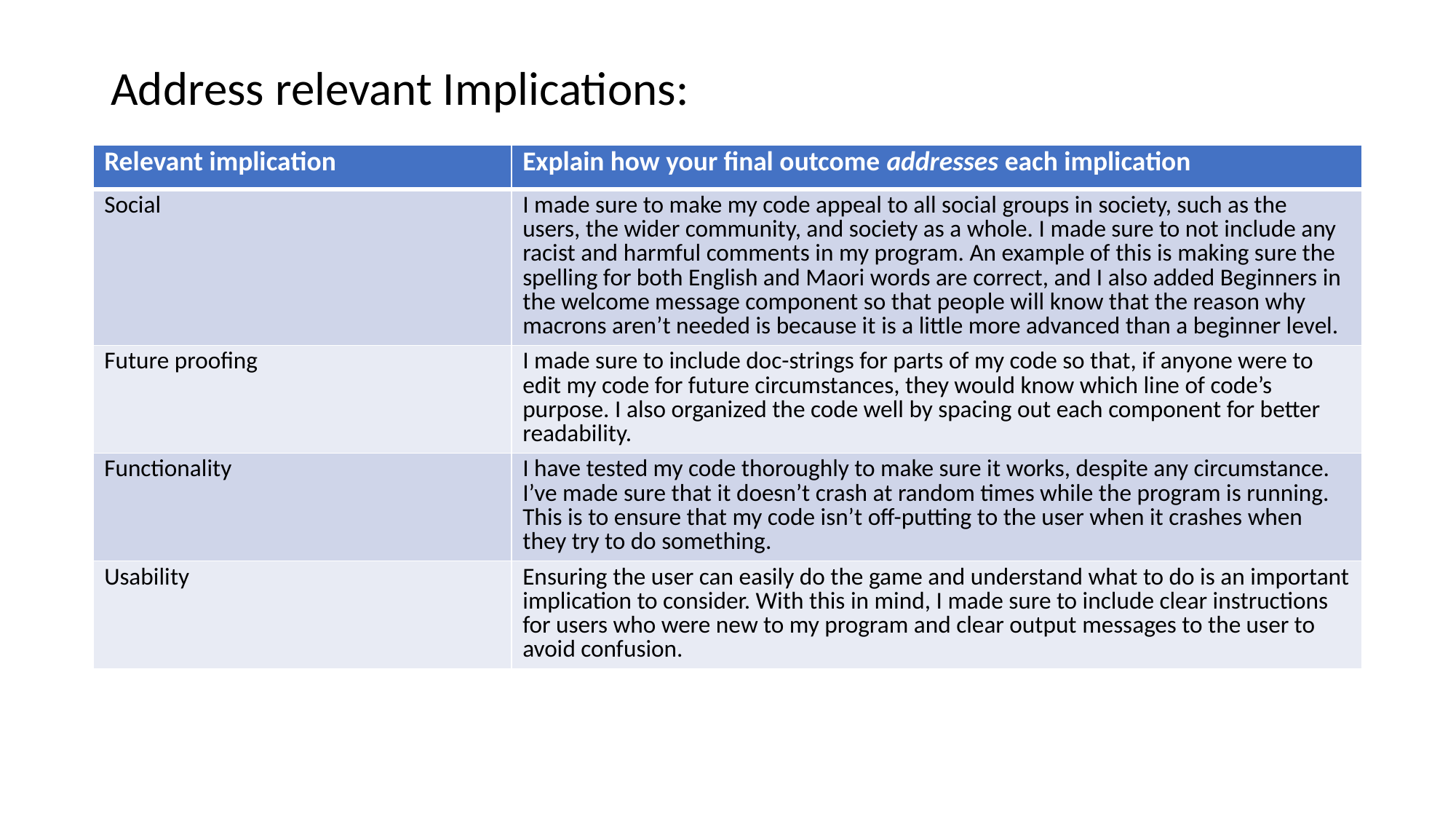

# Address relevant Implications:
| Relevant implication | Explain how your final outcome addresses each implication |
| --- | --- |
| Social | I made sure to make my code appeal to all social groups in society, such as the users, the wider community, and society as a whole. I made sure to not include any racist and harmful comments in my program. An example of this is making sure the spelling for both English and Maori words are correct, and I also added Beginners in the welcome message component so that people will know that the reason why macrons aren’t needed is because it is a little more advanced than a beginner level. |
| Future proofing | I made sure to include doc-strings for parts of my code so that, if anyone were to edit my code for future circumstances, they would know which line of code’s purpose. I also organized the code well by spacing out each component for better readability. |
| Functionality | I have tested my code thoroughly to make sure it works, despite any circumstance. I’ve made sure that it doesn’t crash at random times while the program is running. This is to ensure that my code isn’t off-putting to the user when it crashes when they try to do something. |
| Usability | Ensuring the user can easily do the game and understand what to do is an important implication to consider. With this in mind, I made sure to include clear instructions for users who were new to my program and clear output messages to the user to avoid confusion. |